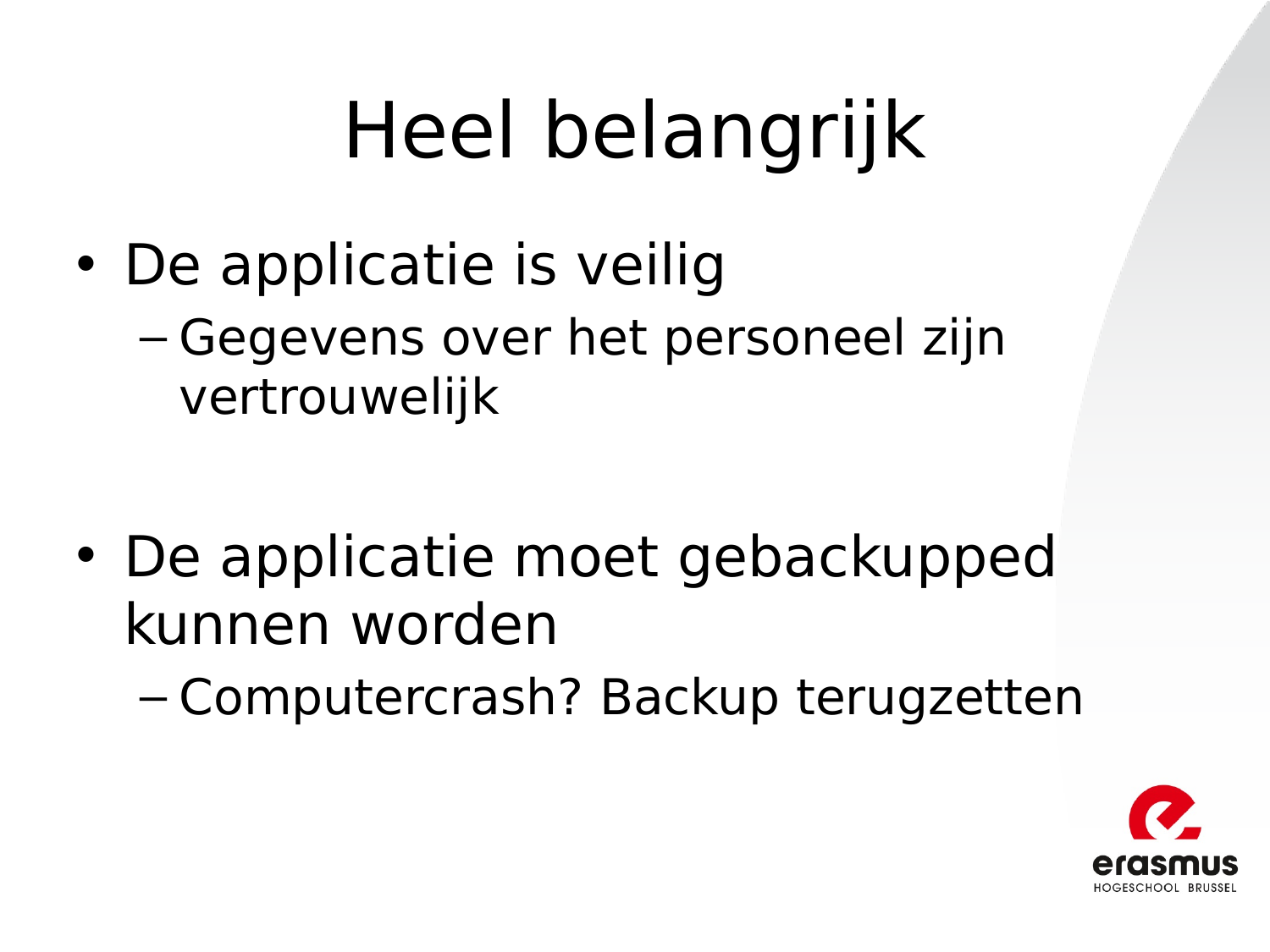

# Heel belangrijk
De applicatie is veilig
Gegevens over het personeel zijn vertrouwelijk

De applicatie moet gebackupped kunnen worden
Computercrash? Backup terugzetten